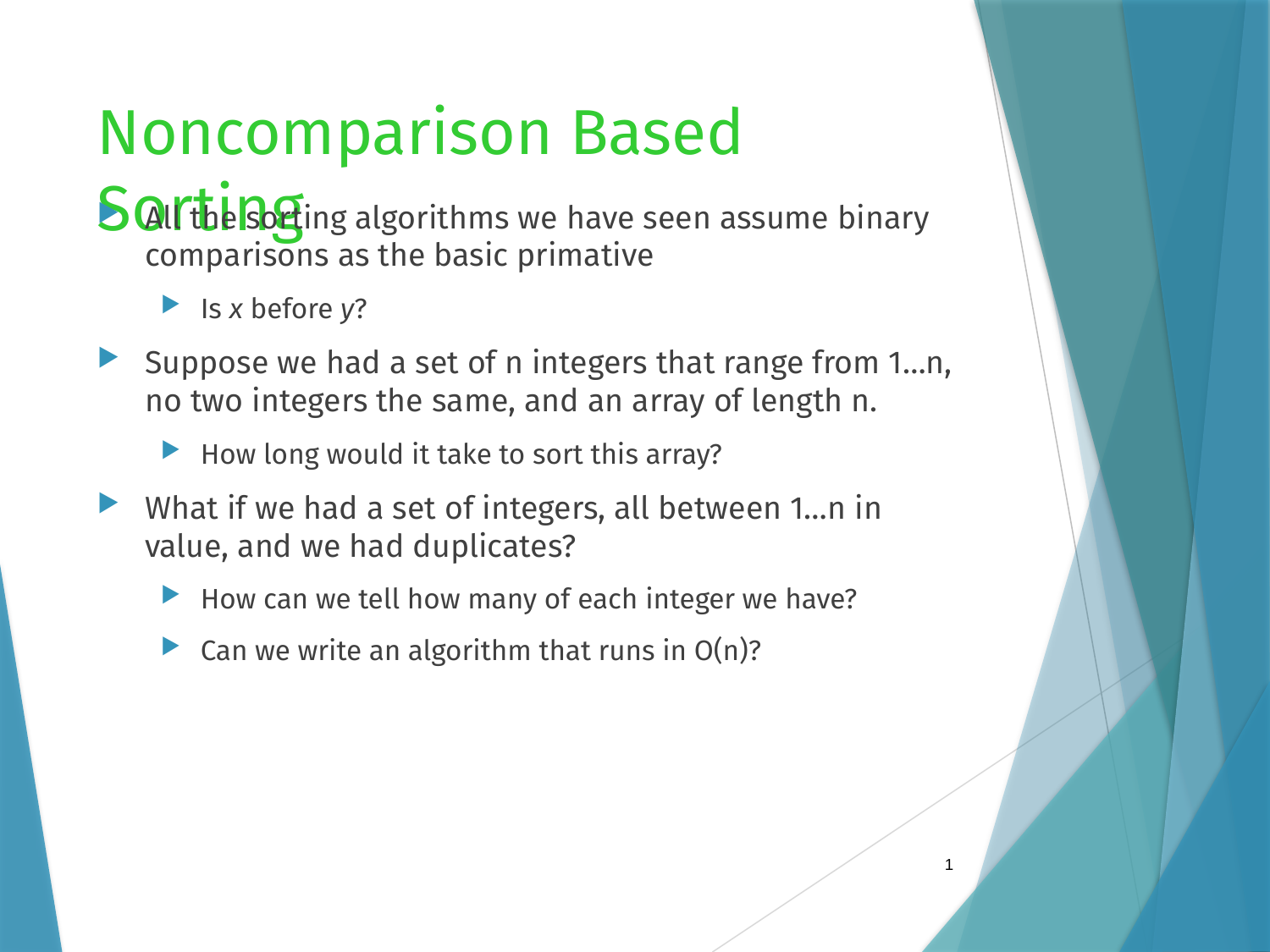

# Noncomparison Based Sorting
All the sorting algorithms we have seen assume binary comparisons as the basic primative
Is x before y?
Suppose we had a set of n integers that range from 1…n, no two integers the same, and an array of length n.
How long would it take to sort this array?
What if we had a set of integers, all between 1…n in value, and we had duplicates?
How can we tell how many of each integer we have?
Can we write an algorithm that runs in O(n)?
1